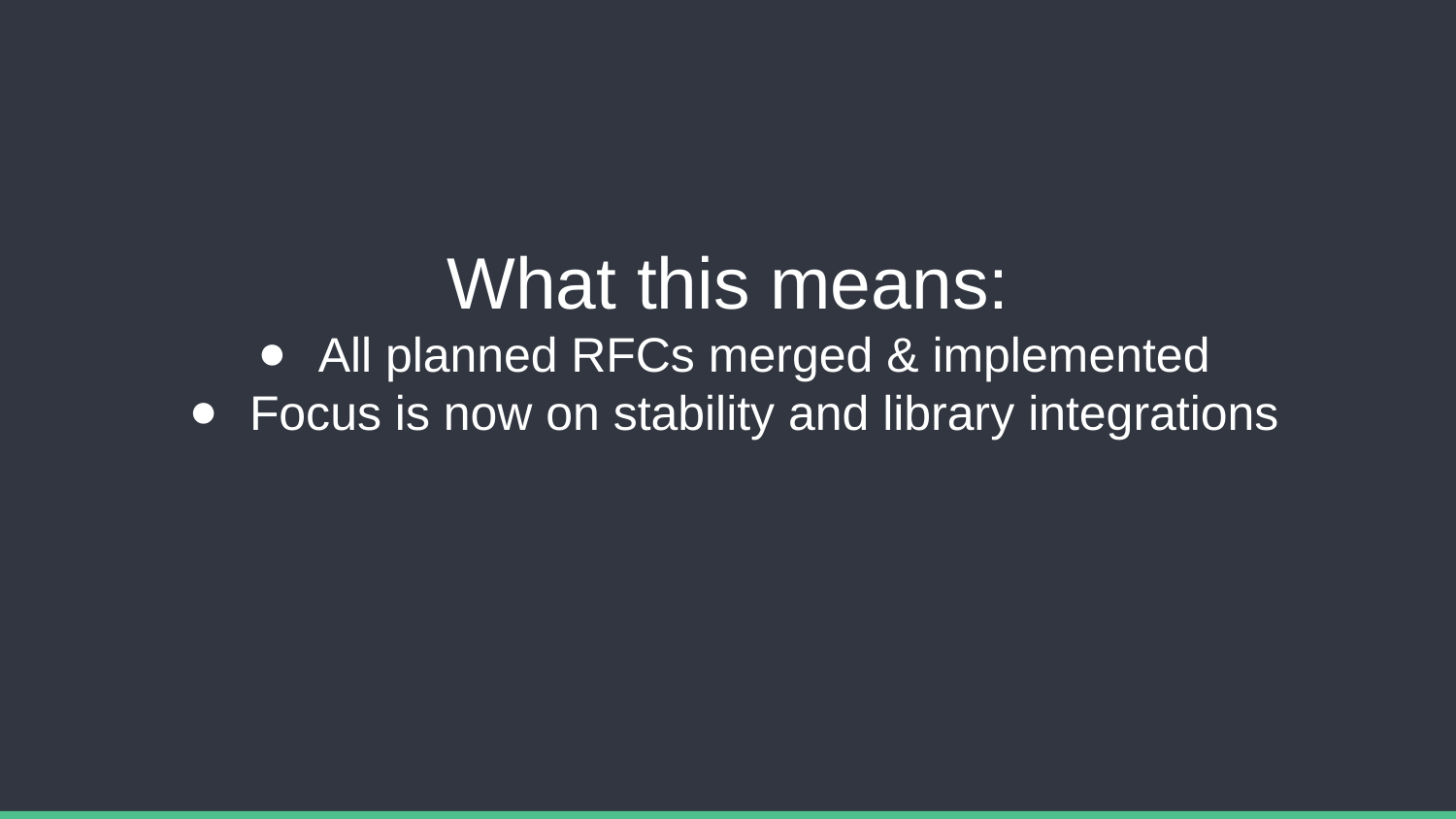

# What this means:
All planned RFCs merged & implemented
Focus is now on stability and library integrations